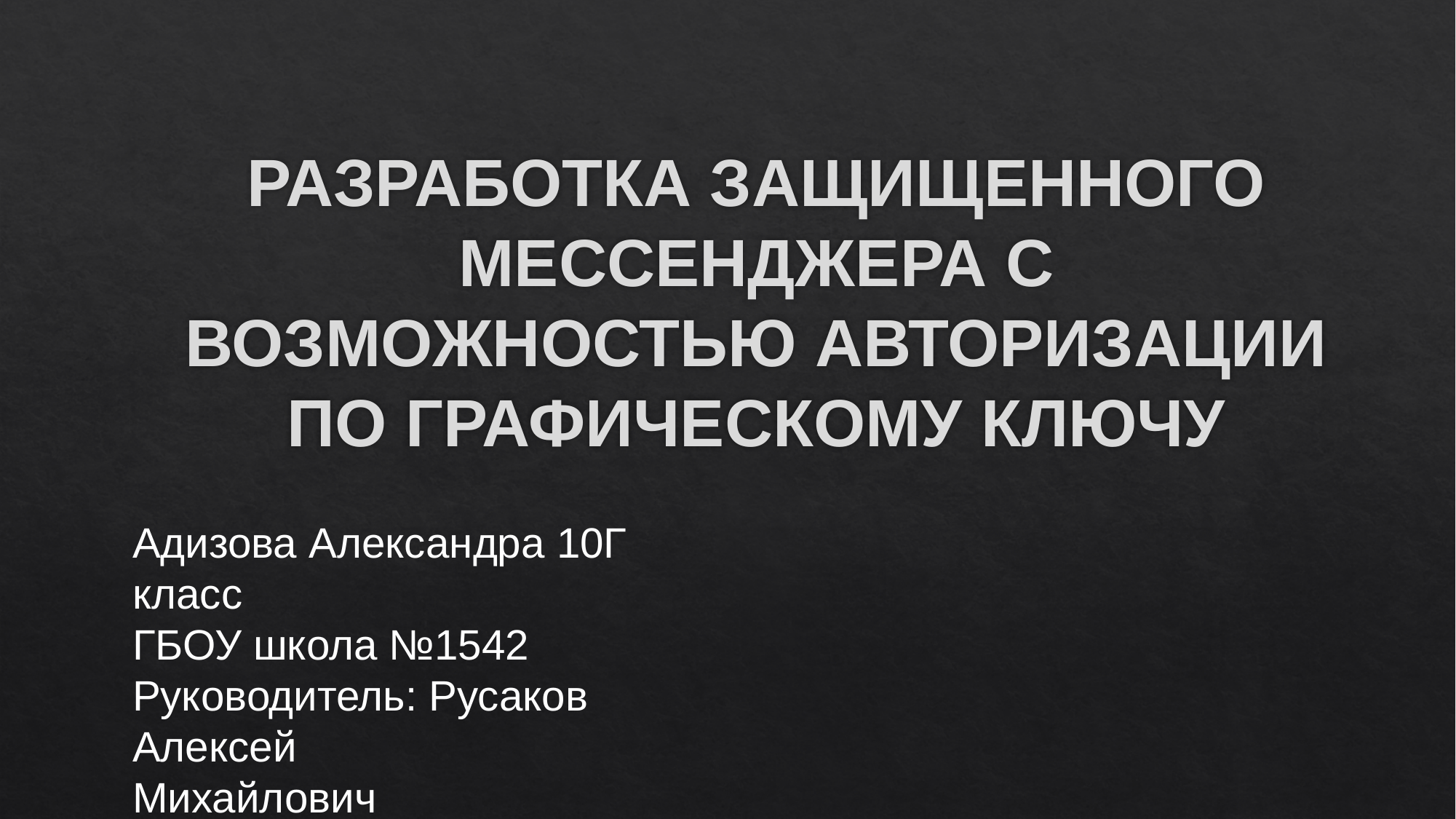

# РАЗРАБОТКА ЗАЩИЩЕННОГО МЕССЕНДЖЕРА С ВОЗМОЖНОСТЬЮ АВТОРИЗАЦИИ ПО ГРАФИЧЕСКОМУ КЛЮЧУ
Адизова Александра 10Г класс
ГБОУ школа №1542
Руководитель: Русаков Алексей                    Михайлович